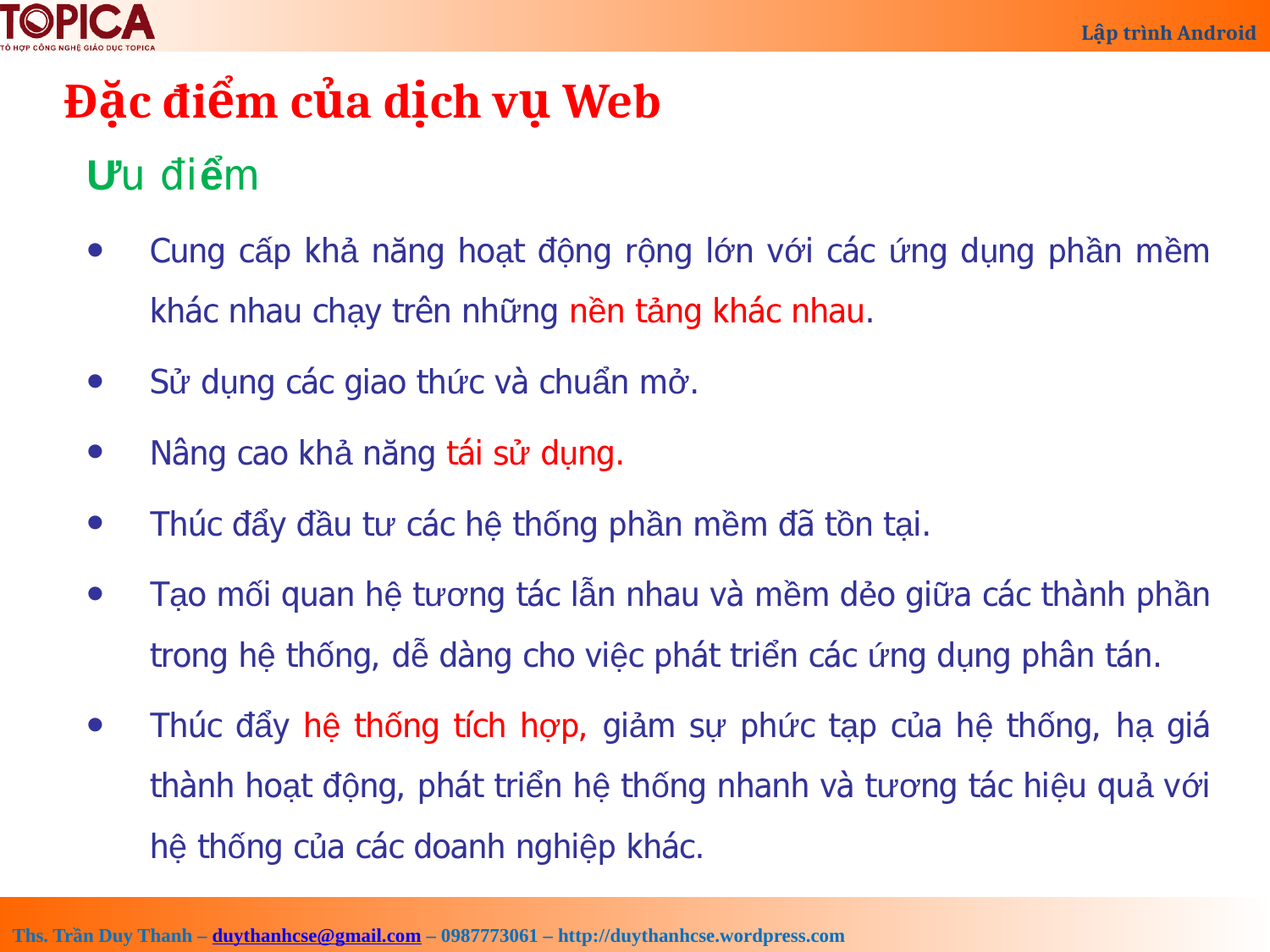

Đặc điểm của dịch vụ Web
Ưu điểm
Cung cấp khả năng hoạt động rộng lớn với các ứng dụng phần mềm khác nhau chạy trên những nền tảng khác nhau.
Sử dụng các giao thức và chuẩn mở.
Nâng cao khả năng tái sử dụng.
Thúc đẩy đầu tư các hệ thống phần mềm đã tồn tại.
Tạo mối quan hệ tương tác lẫn nhau và mềm dẻo giữa các thành phần trong hệ thống, dễ dàng cho việc phát triển các ứng dụng phân tán.
Thúc đẩy hệ thống tích hợp, giảm sự phức tạp của hệ thống, hạ giá thành hoạt động, phát triển hệ thống nhanh và tương tác hiệu quả với hệ thống của các doanh nghiệp khác.